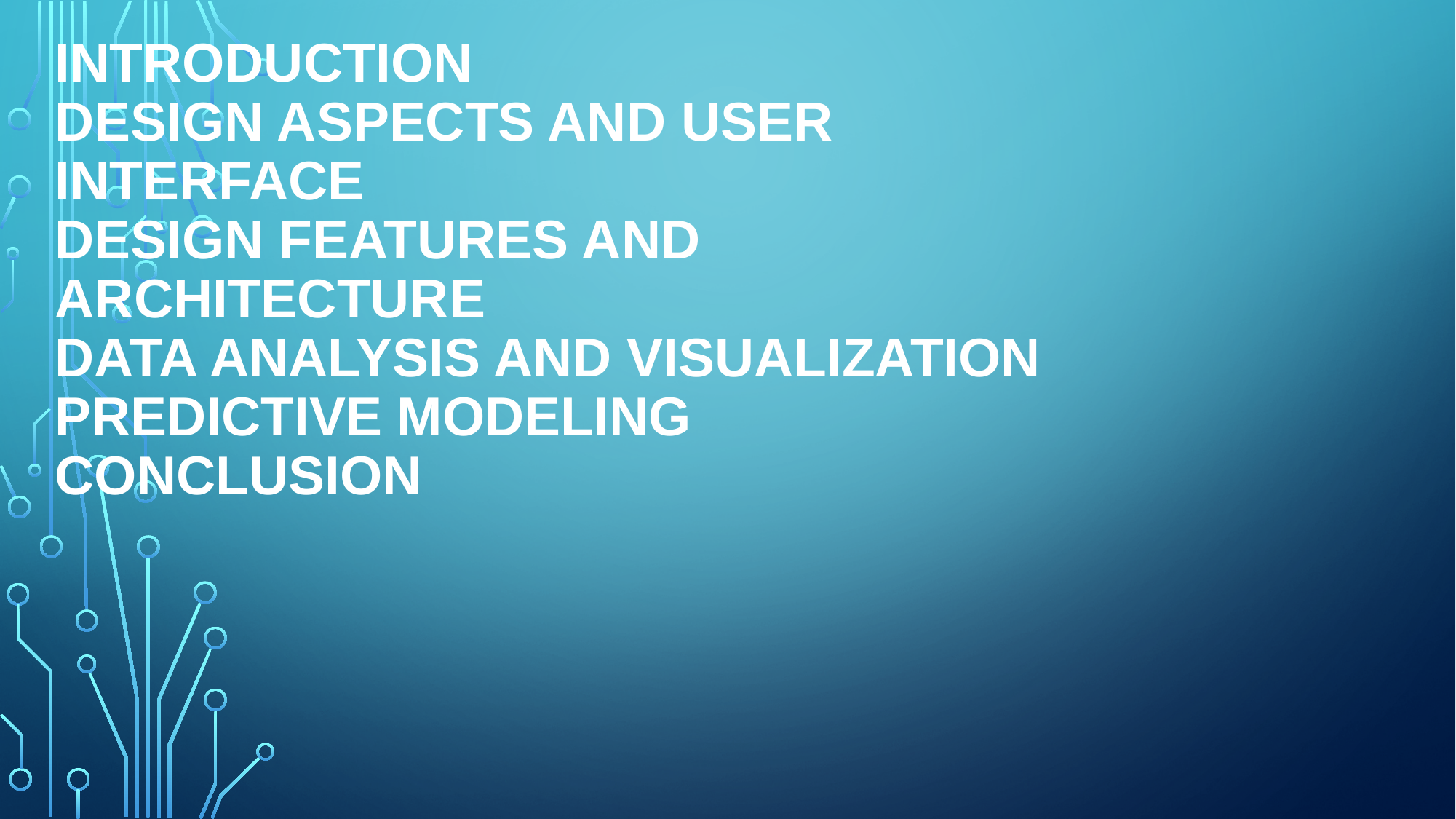

# Introduction Design Aspects and User Interface Design Features and Architecture Data Analysis and Visualization Predictive Modeling Conclusion